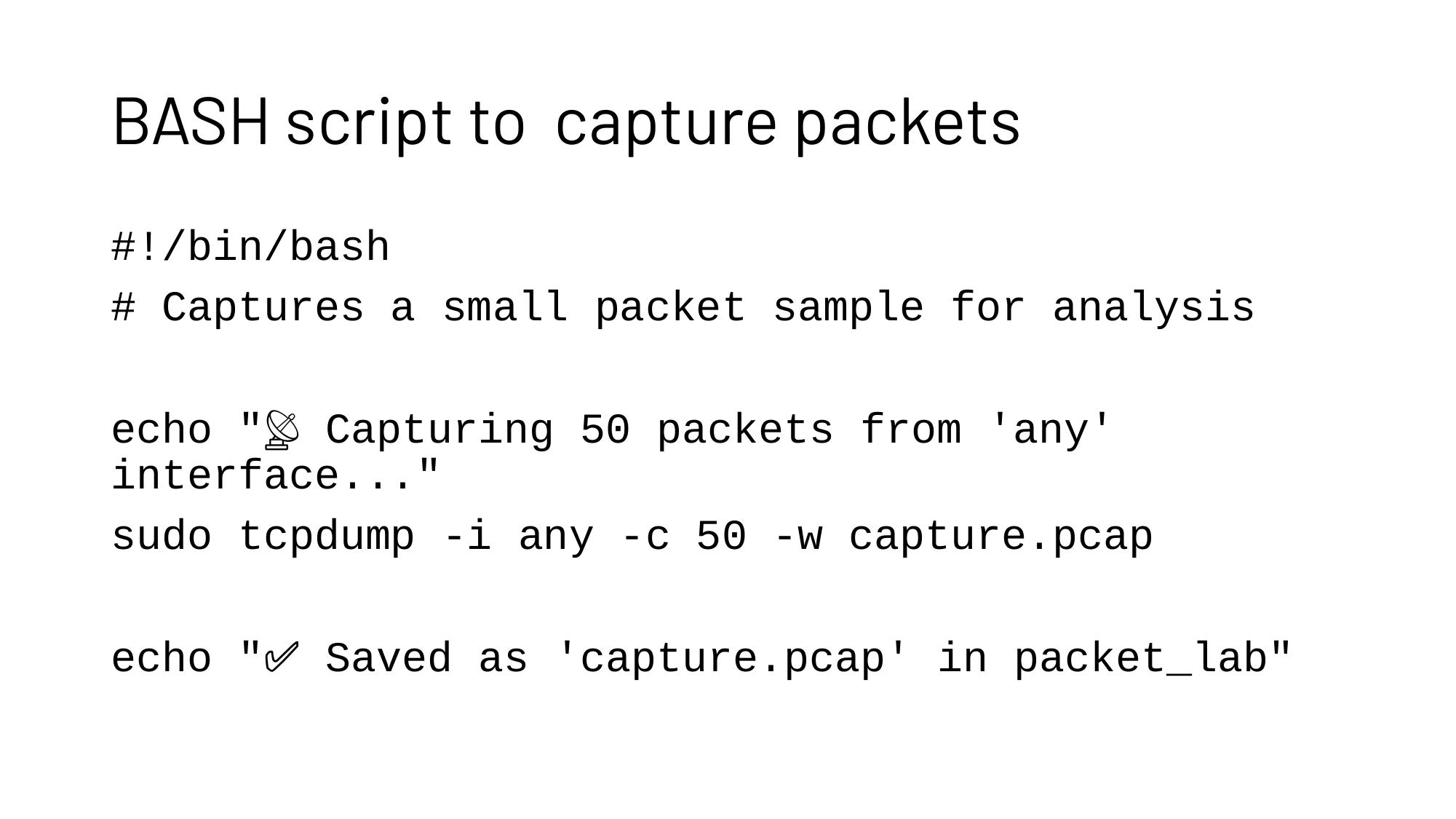

# BASH script to  capture packets
#!/bin/bash
# Captures a small packet sample for analysis

echo "📡 Capturing 50 packets from 'any' interface..."
sudo tcpdump -i any -c 50 -w capture.pcap

echo "✅ Saved as 'capture.pcap' in packet_lab"